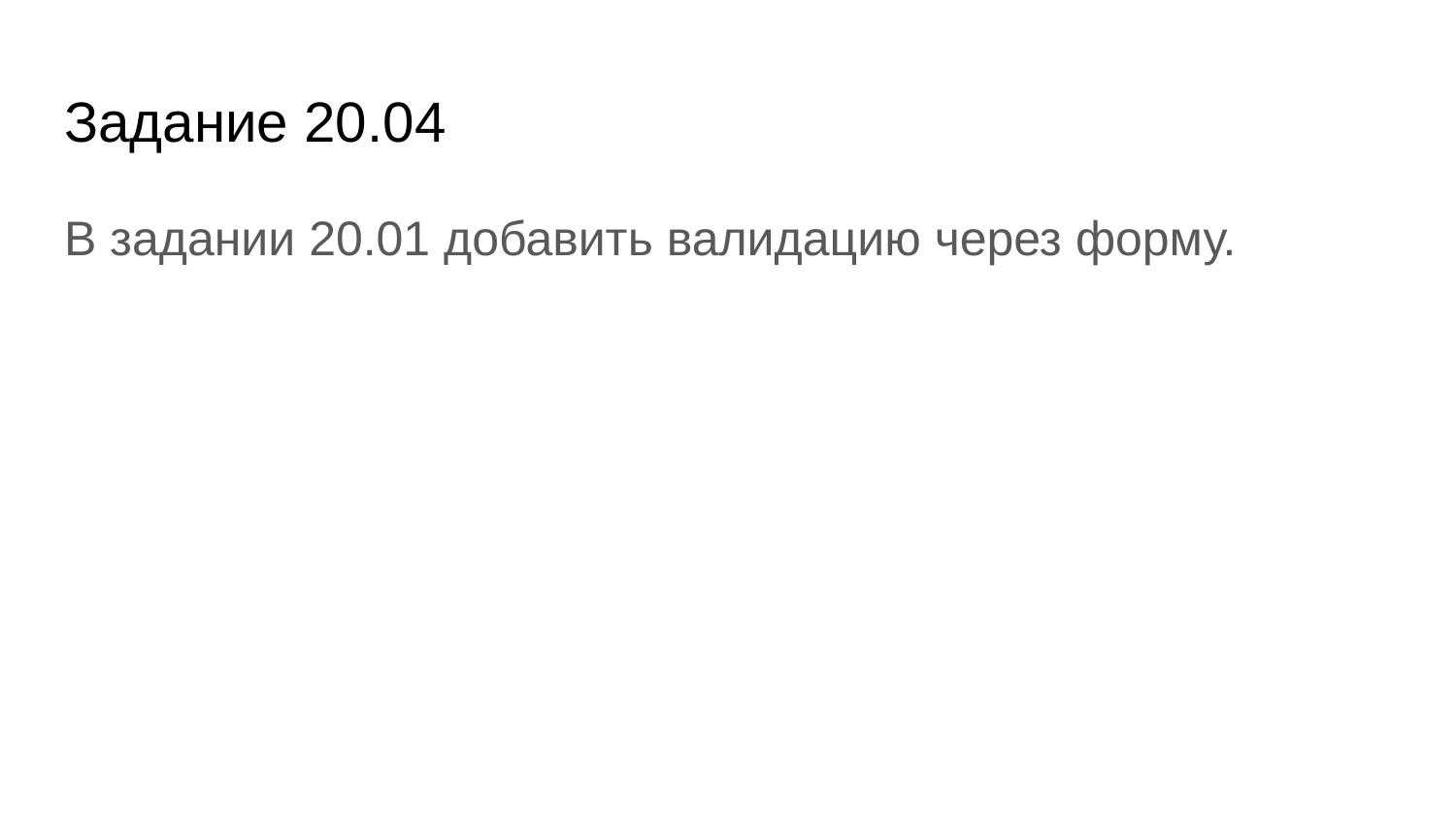

# Задание 20.04
В задании 20.01 добавить валидацию через форму.